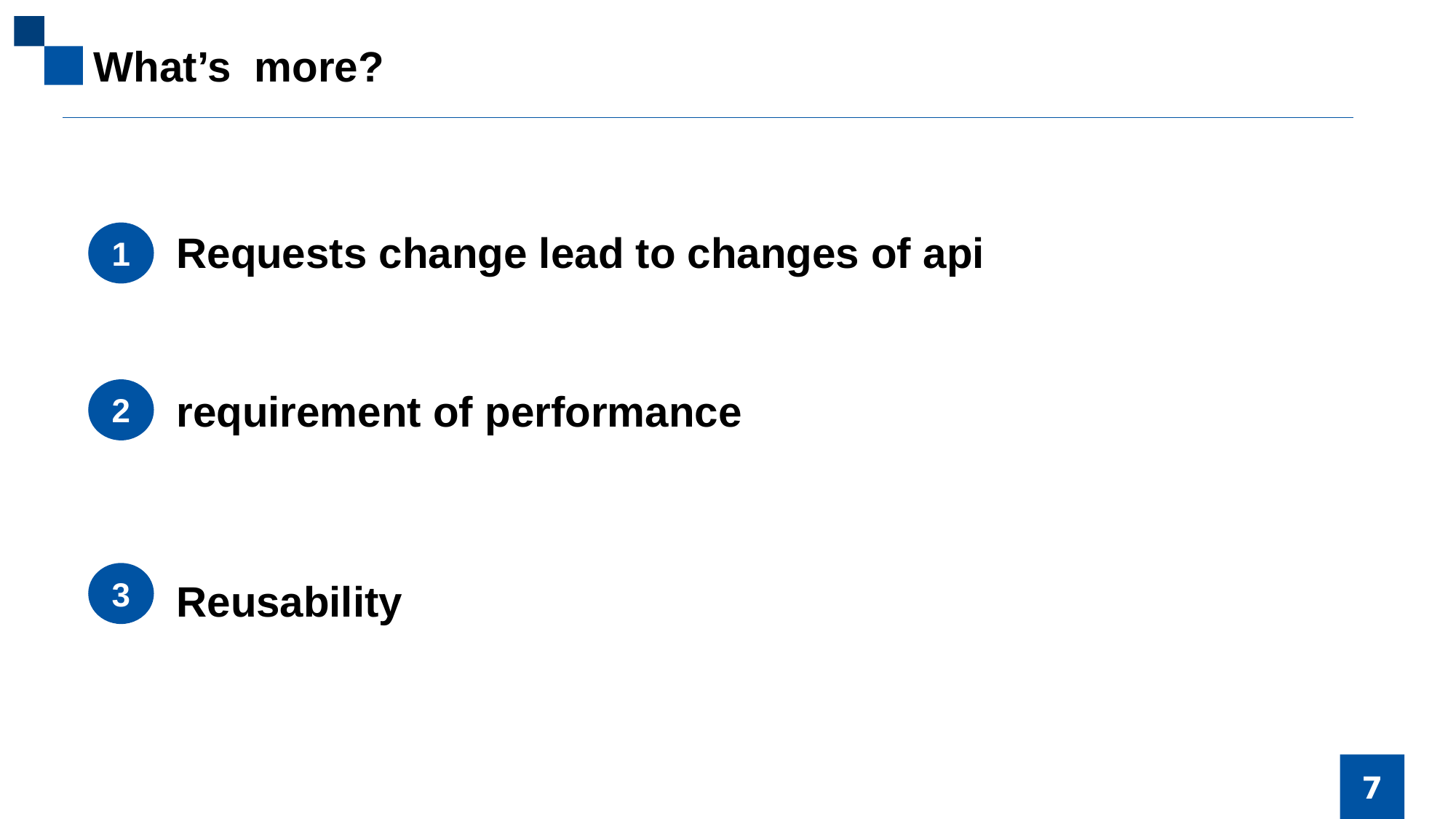

What’s  more?
Requests change lead to changes of api
1
requirement of performance
2
3
Reusability
7